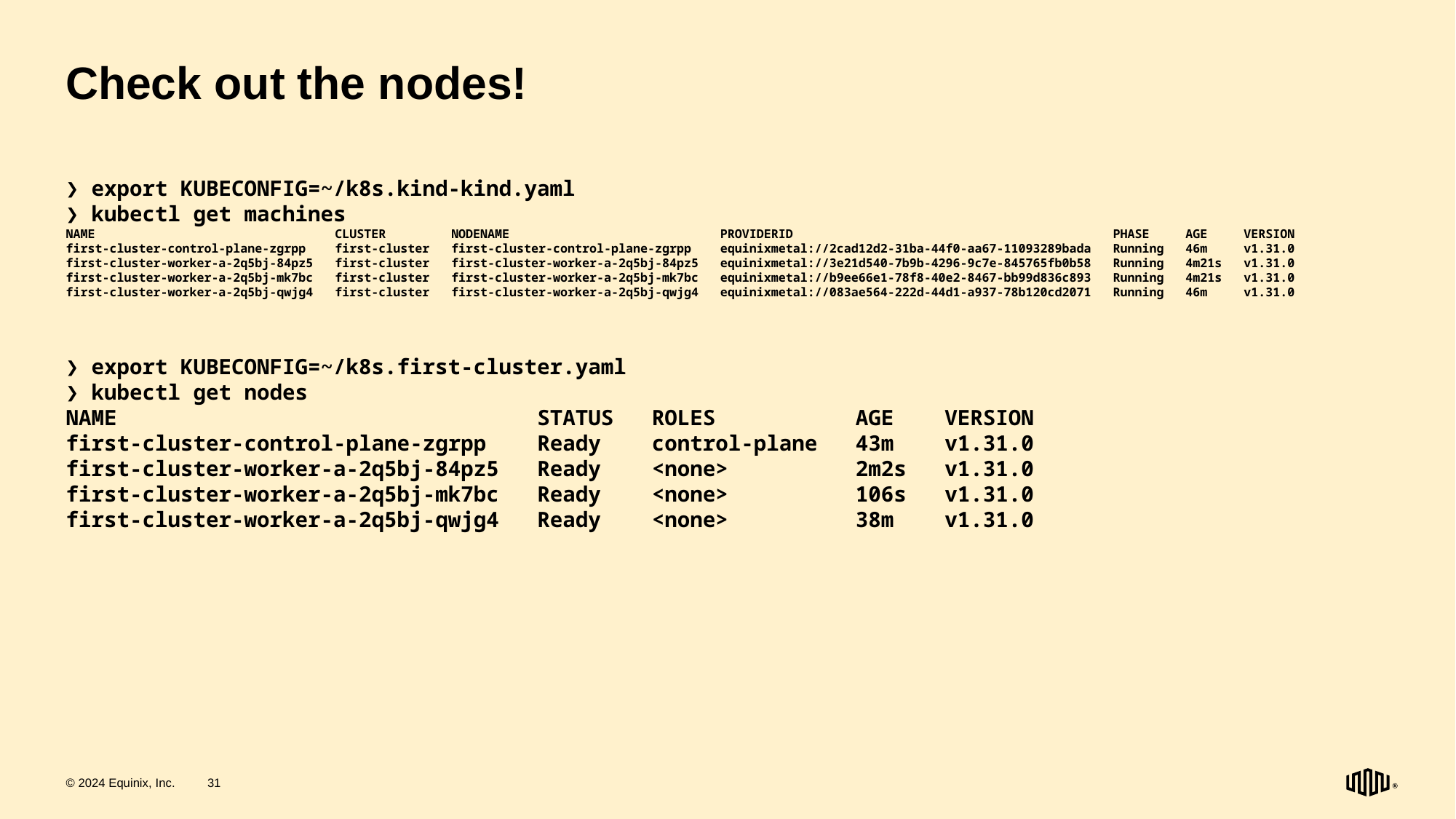

# Check out the nodes!
❯ export KUBECONFIG=~/k8s.kind-kind.yaml
❯ kubectl get machines
NAME                                 CLUSTER         NODENAME                             PROVIDERID                                            PHASE     AGE     VERSION
first-cluster-control-plane-zgrpp    first-cluster   first-cluster-control-plane-zgrpp    equinixmetal://2cad12d2-31ba-44f0-aa67-11093289bada   Running   46m     v1.31.0
first-cluster-worker-a-2q5bj-84pz5   first-cluster   first-cluster-worker-a-2q5bj-84pz5   equinixmetal://3e21d540-7b9b-4296-9c7e-845765fb0b58   Running   4m21s   v1.31.0
first-cluster-worker-a-2q5bj-mk7bc   first-cluster   first-cluster-worker-a-2q5bj-mk7bc   equinixmetal://b9ee66e1-78f8-40e2-8467-bb99d836c893   Running   4m21s   v1.31.0
first-cluster-worker-a-2q5bj-qwjg4   first-cluster   first-cluster-worker-a-2q5bj-qwjg4   equinixmetal://083ae564-222d-44d1-a937-78b120cd2071   Running   46m     v1.31.0

❯ export KUBECONFIG=~/k8s.first-cluster.yaml
❯ kubectl get nodes
NAME                                 STATUS   ROLES           AGE    VERSION
first-cluster-control-plane-zgrpp    Ready    control-plane   43m    v1.31.0
first-cluster-worker-a-2q5bj-84pz5   Ready    <none>          2m2s   v1.31.0
first-cluster-worker-a-2q5bj-mk7bc   Ready    <none>          106s   v1.31.0
first-cluster-worker-a-2q5bj-qwjg4   Ready    <none>          38m    v1.31.0
© 2024 Equinix, Inc.
31